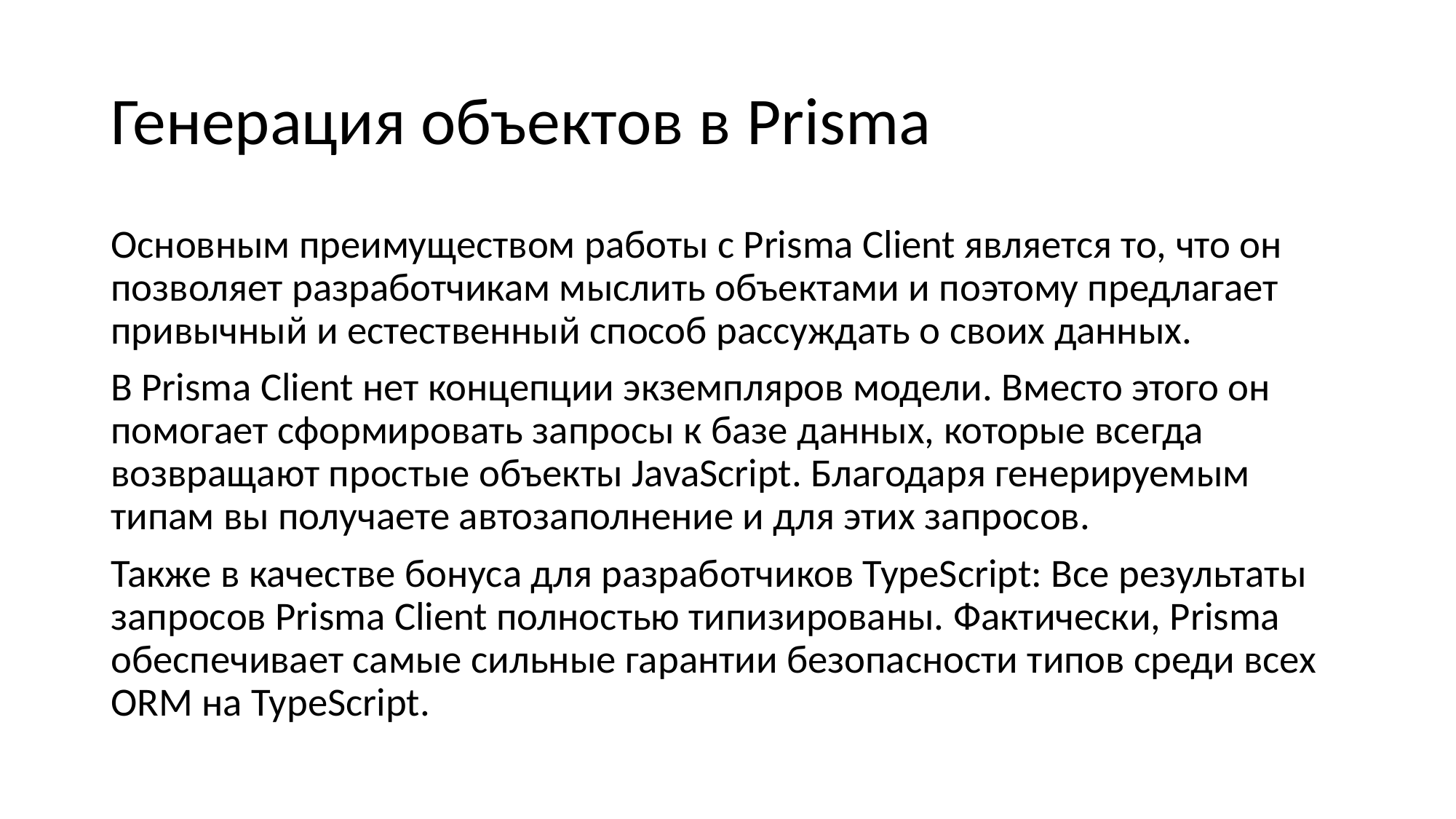

# Генерация объектов в Prisma
Основным преимуществом работы с Prisma Client является то, что он позволяет разработчикам мыслить объектами и поэтому предлагает привычный и естественный способ рассуждать о своих данных.
В Prisma Client нет концепции экземпляров модели. Вместо этого он помогает сформировать запросы к базе данных, которые всегда возвращают простые объекты JavaScript. Благодаря генерируемым типам вы получаете автозаполнение и для этих запросов.
Также в качестве бонуса для разработчиков TypeScript: Все результаты запросов Prisma Client полностью типизированы. Фактически, Prisma обеспечивает самые сильные гарантии безопасности типов среди всех ORM на TypeScript.